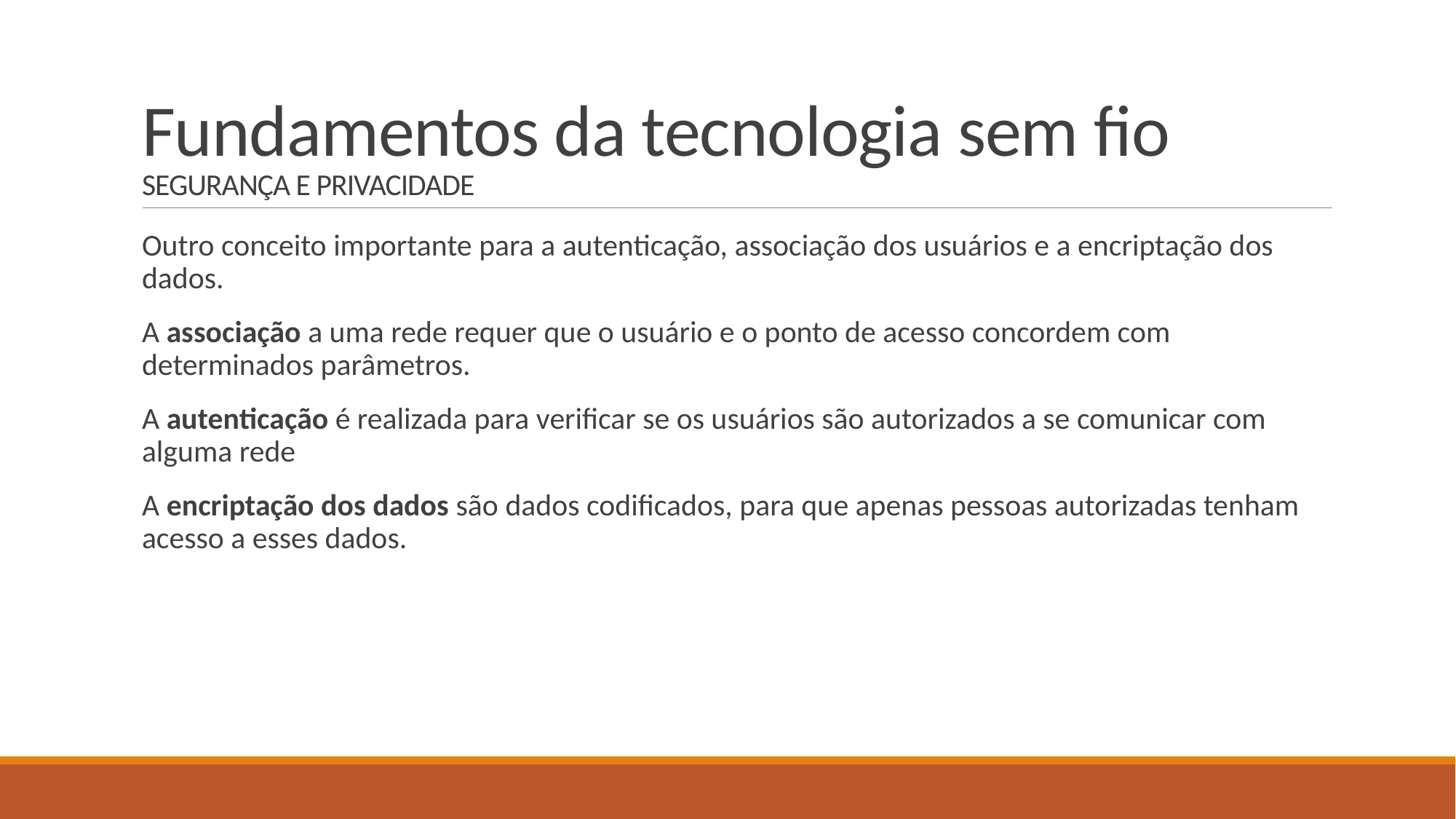

# Fundamentos da tecnologia sem fio SEGURANÇA E PRIVACIDADE
Outro conceito importante para a autenticação, associação dos usuários e a encriptação dos dados.
A associação a uma rede requer que o usuário e o ponto de acesso concordem com determinados parâmetros.
A autenticação é realizada para verificar se os usuários são autorizados a se comunicar com alguma rede
A encriptação dos dados são dados codificados, para que apenas pessoas autorizadas tenham acesso a esses dados.